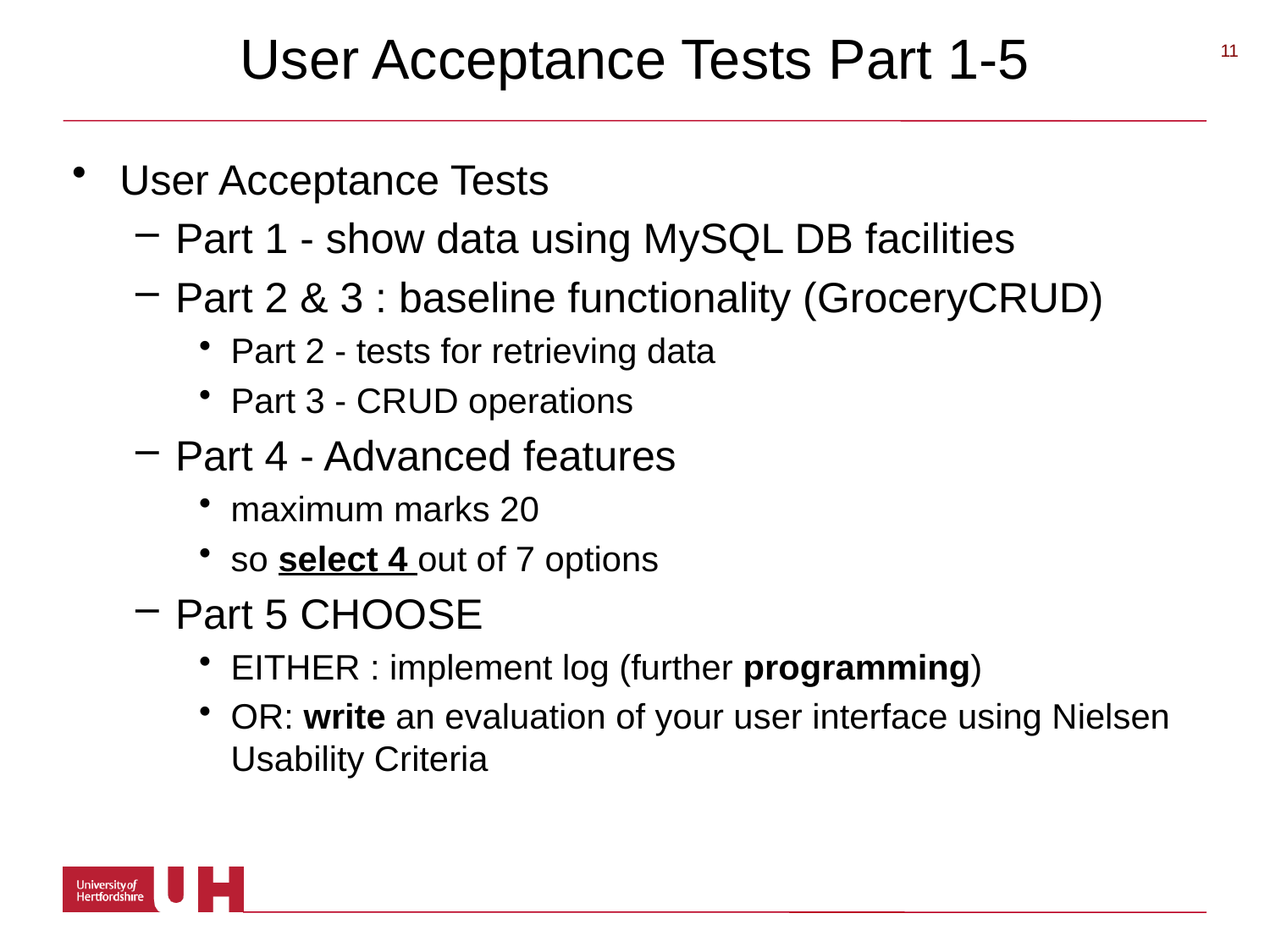

# User Acceptance Tests Part 1-5
 11
User Acceptance Tests
Part 1 - show data using MySQL DB facilities
Part 2 & 3 : baseline functionality (GroceryCRUD)
Part 2 - tests for retrieving data
Part 3 - CRUD operations
Part 4 - Advanced features
maximum marks 20
so select 4 out of 7 options
Part 5 CHOOSE
EITHER : implement log (further programming)
OR: write an evaluation of your user interface using Nielsen Usability Criteria